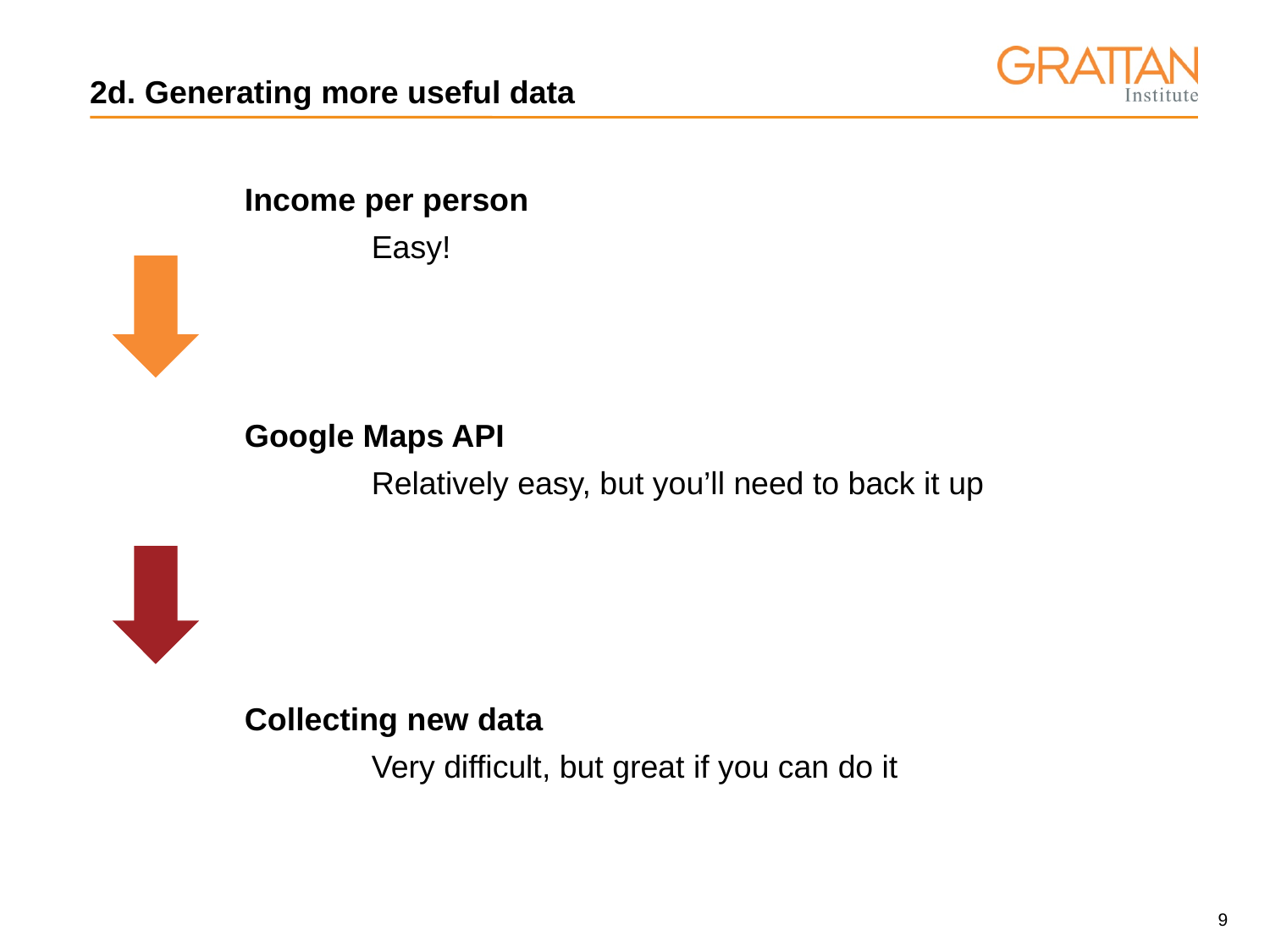

# 2d. Generating more useful data
Income per person
	Easy!

Google Maps API
	Relatively easy, but you’ll need to back it up

Collecting new data
	Very difficult, but great if you can do it